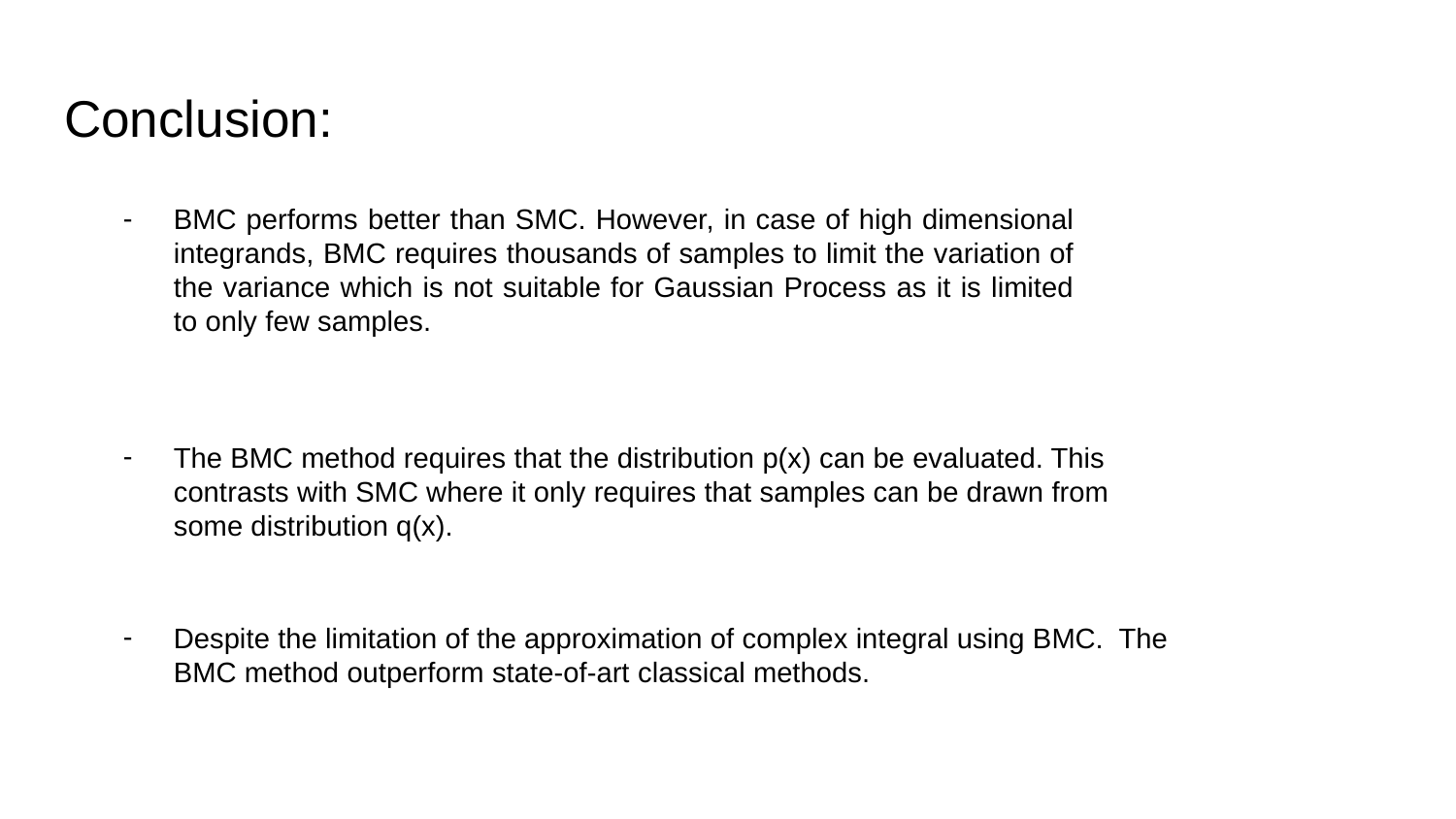

# Conclusion:
BMC performs better than SMC. However, in case of high dimensional integrands, BMC requires thousands of samples to limit the variation of the variance which is not suitable for Gaussian Process as it is limited to only few samples.
The BMC method requires that the distribution p(x) can be evaluated. This contrasts with SMC where it only requires that samples can be drawn from some distribution q(x).
Despite the limitation of the approximation of complex integral using BMC.  The BMC method outperform state-of-art classical methods.